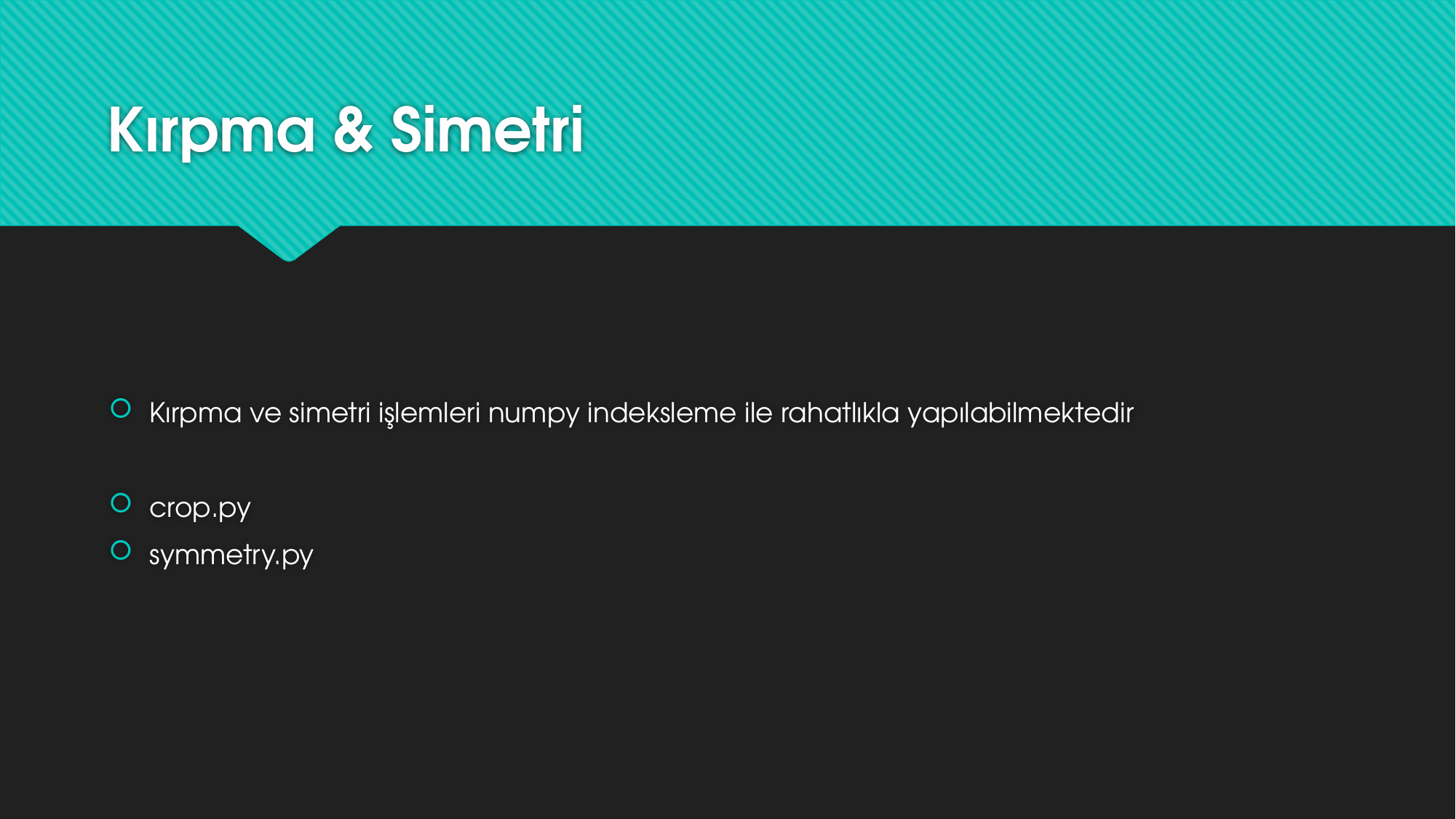

# Kırpma & Simetri
Kırpma ve simetri işlemleri numpy indeksleme ile rahatlıkla yapılabilmektedir

crop.py
symmetry.py